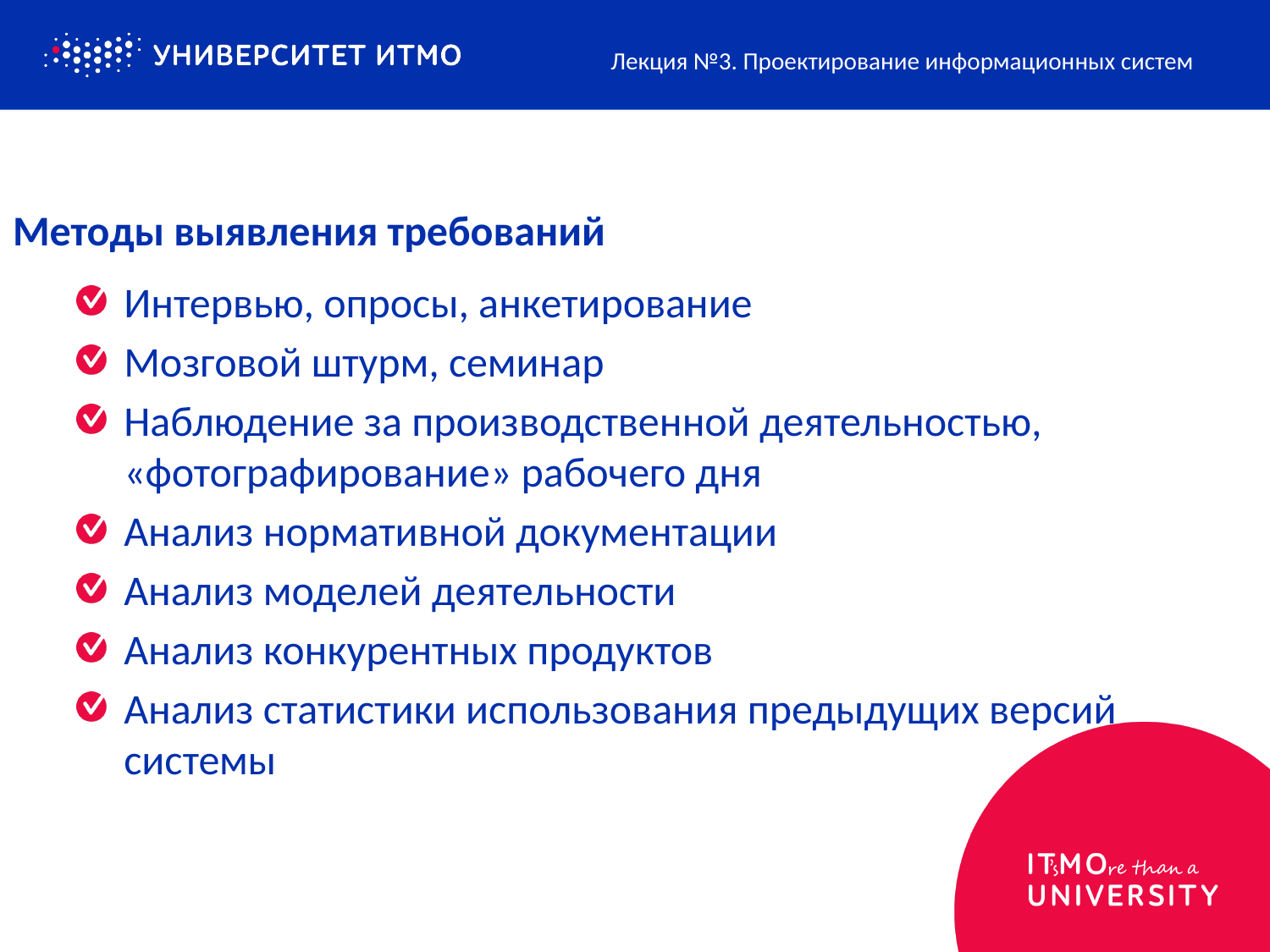

Лекция №3. Проектирование информационных систем
# Методы выявления требований
Интервью, опросы, анкетирование
Мозговой штурм, семинар
Наблюдение за производственной деятельностью, «фотографирование» рабочего дня
Анализ нормативной документации
Анализ моделей деятельности
Анализ конкурентных продуктов
Анализ статистики использования предыдущих версий системы